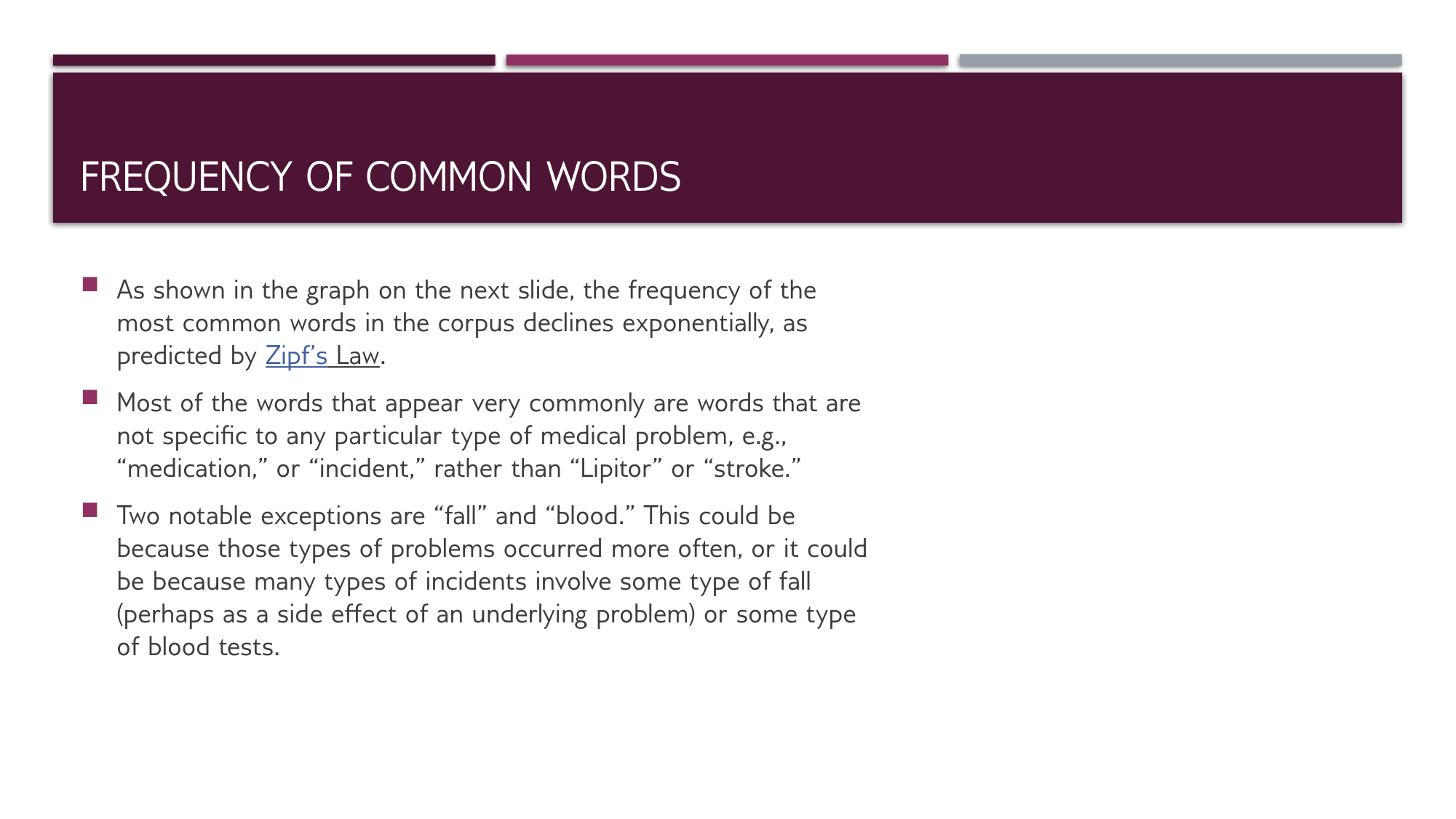

# Frequency of common words
As shown in the graph on the next slide, the frequency of the most common words in the corpus declines exponentially, as predicted by Zipf’s Law.
Most of the words that appear very commonly are words that are not specific to any particular type of medical problem, e.g., “medication,” or “incident,” rather than “Lipitor” or “stroke.”
Two notable exceptions are “fall” and “blood.” This could be because those types of problems occurred more often, or it could be because many types of incidents involve some type of fall (perhaps as a side effect of an underlying problem) or some type of blood tests.